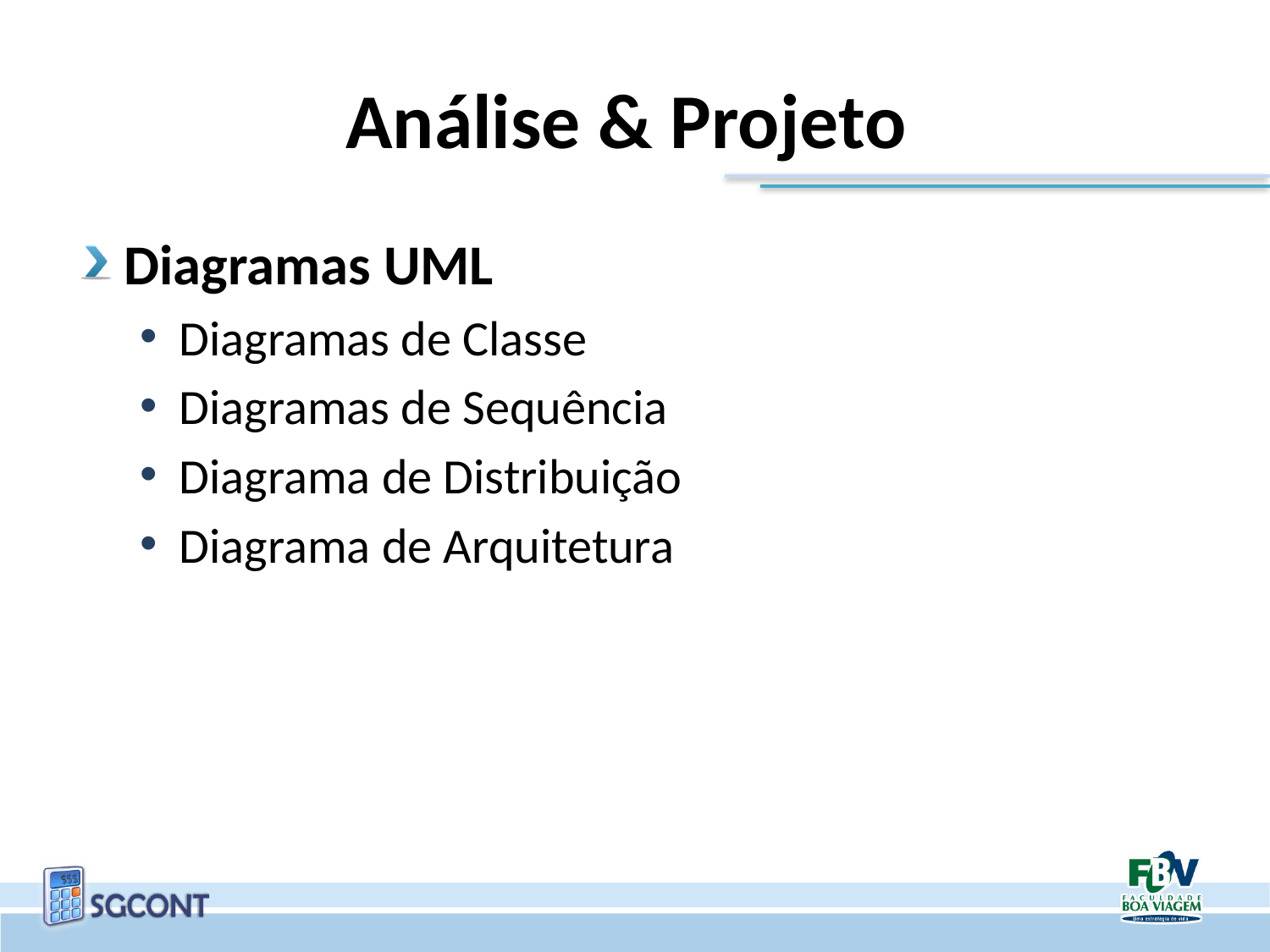

# Análise & Projeto
Diagramas UML
Diagramas de Classe
Diagramas de Sequência
Diagrama de Distribuição
Diagrama de Arquitetura